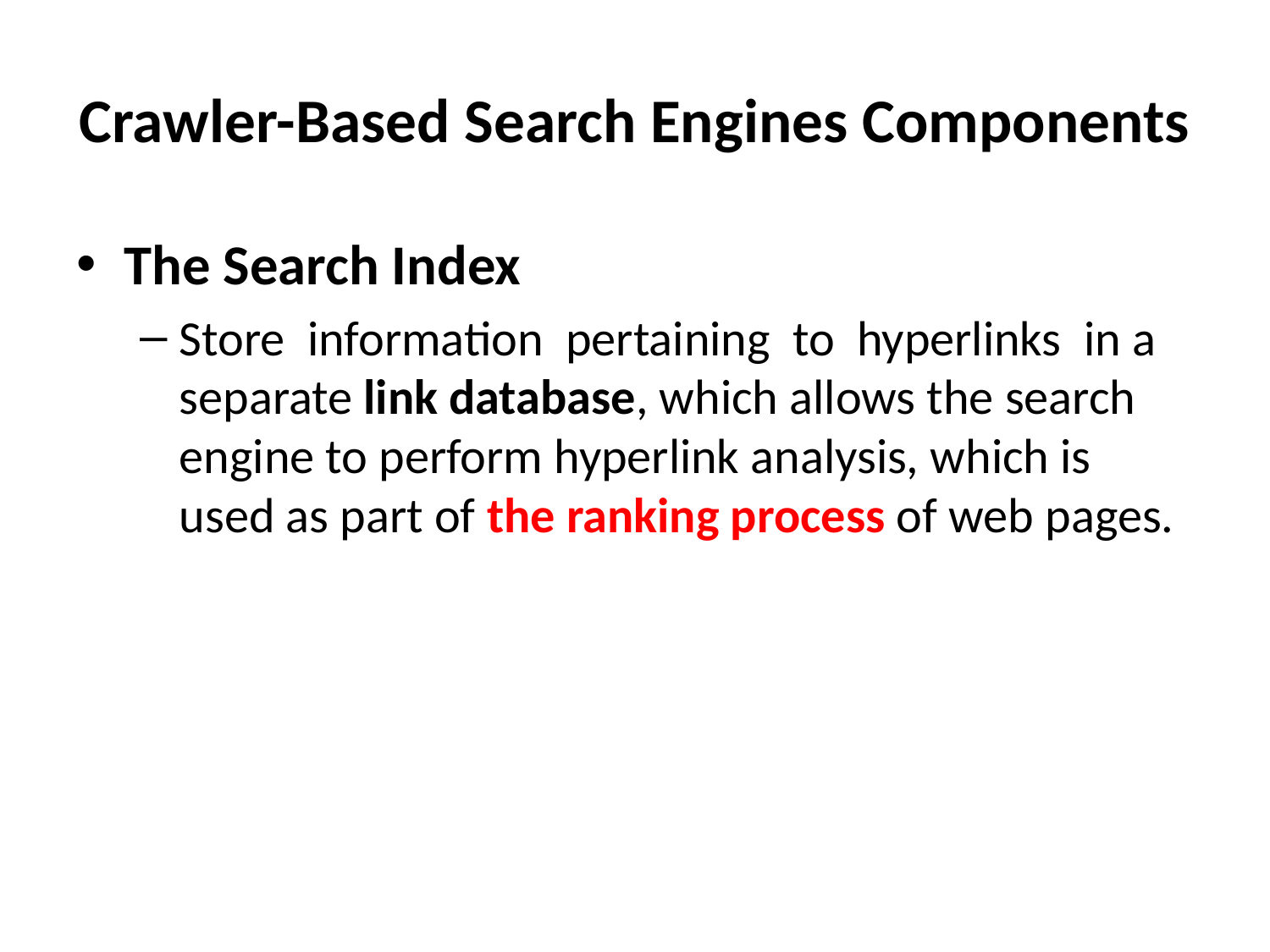

# Crawler-Based Search Engines Components
The Search Index
Store  information  pertaining  to  hyperlinks  in a separate link database, which allows the search engine to perform hyperlink analysis, which is used as part of the ranking process of web pages.